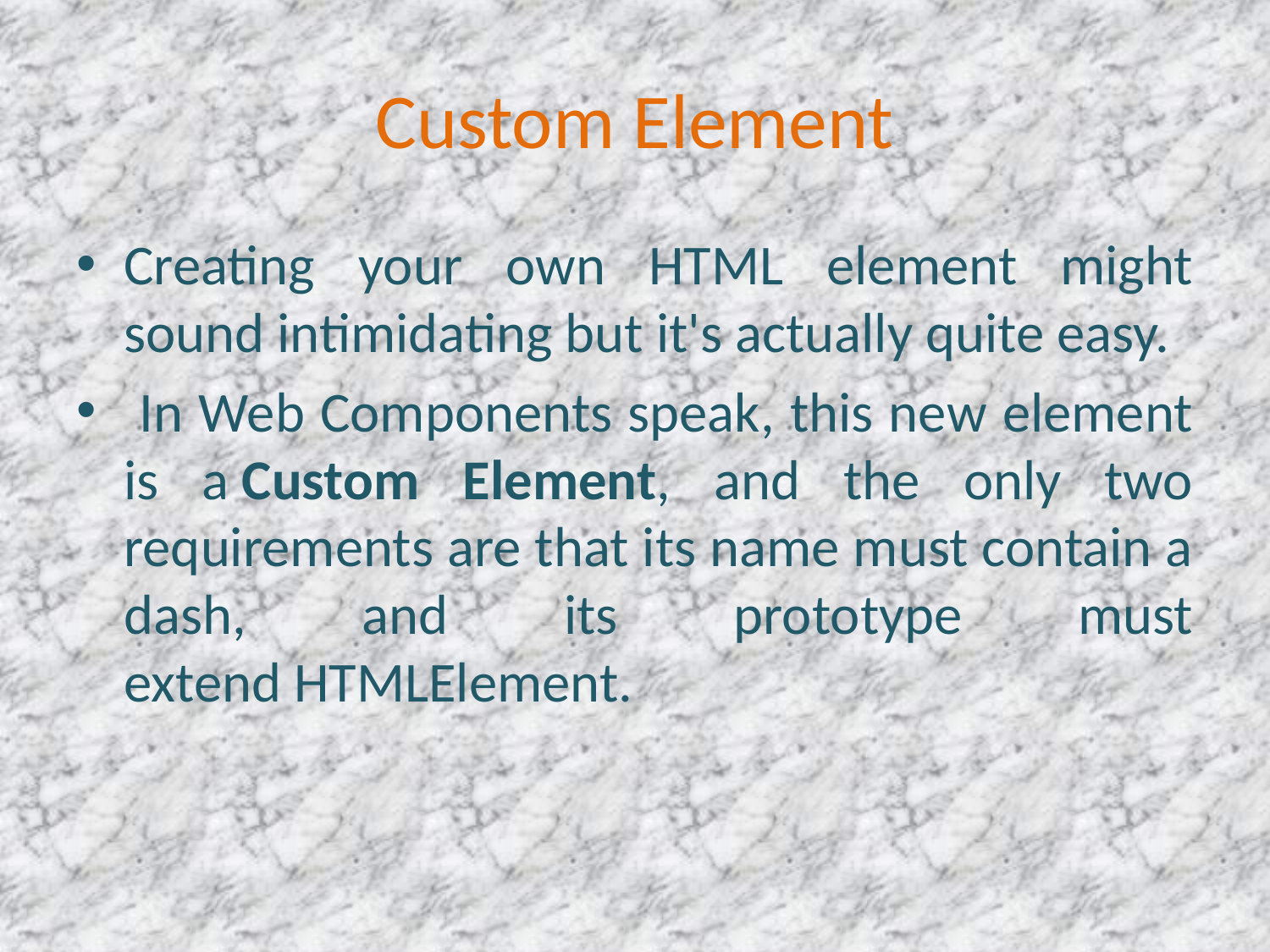

# Custom Element
Creating your own HTML element might sound intimidating but it's actually quite easy.
 In Web Components speak, this new element is a Custom Element, and the only two requirements are that its name must contain a dash, and its prototype must extend HTMLElement.